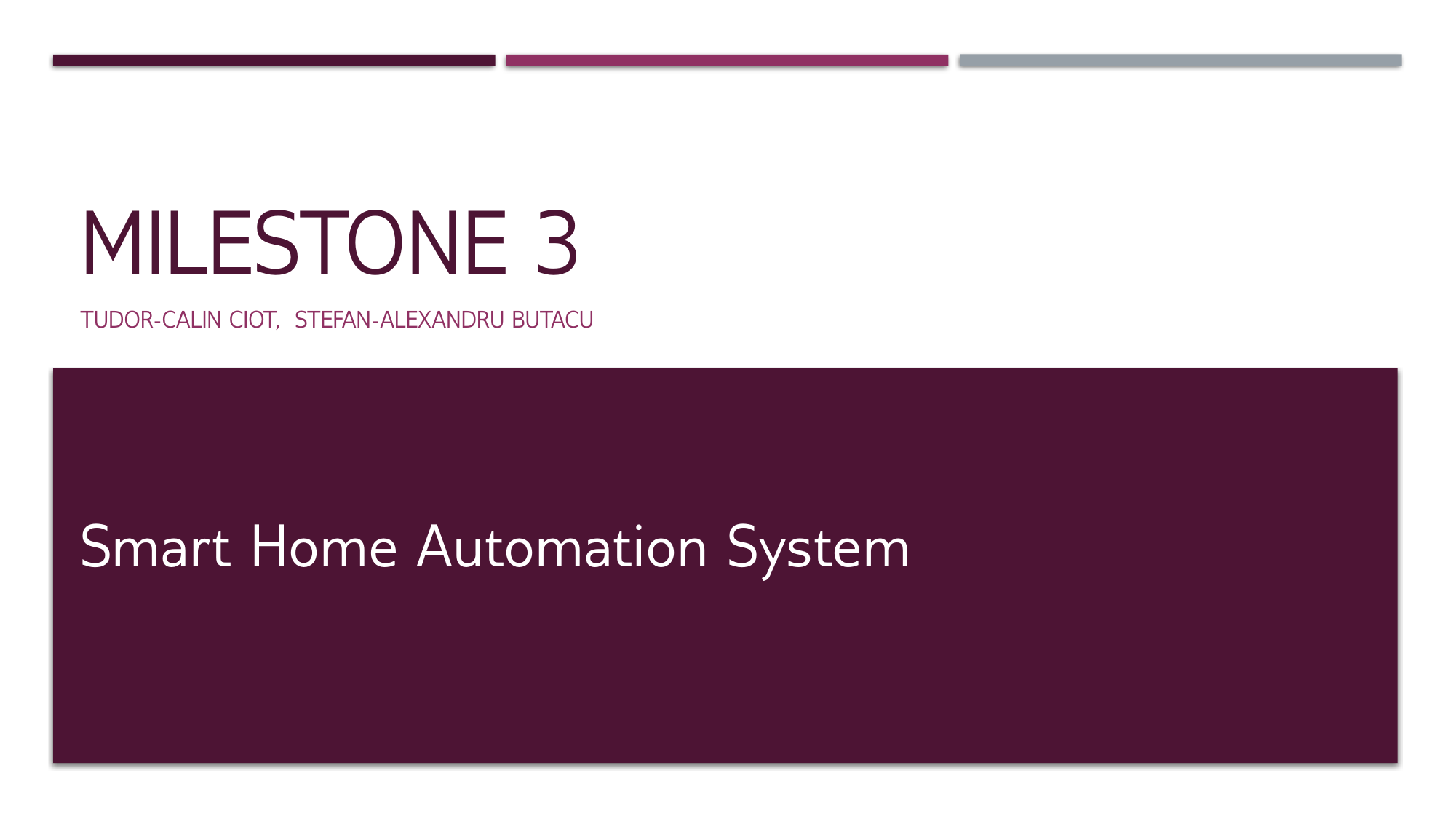

# Milestone 3
Tudor-calin ciot,  Stefan-Alexandru butacu
Smart Home Automation System